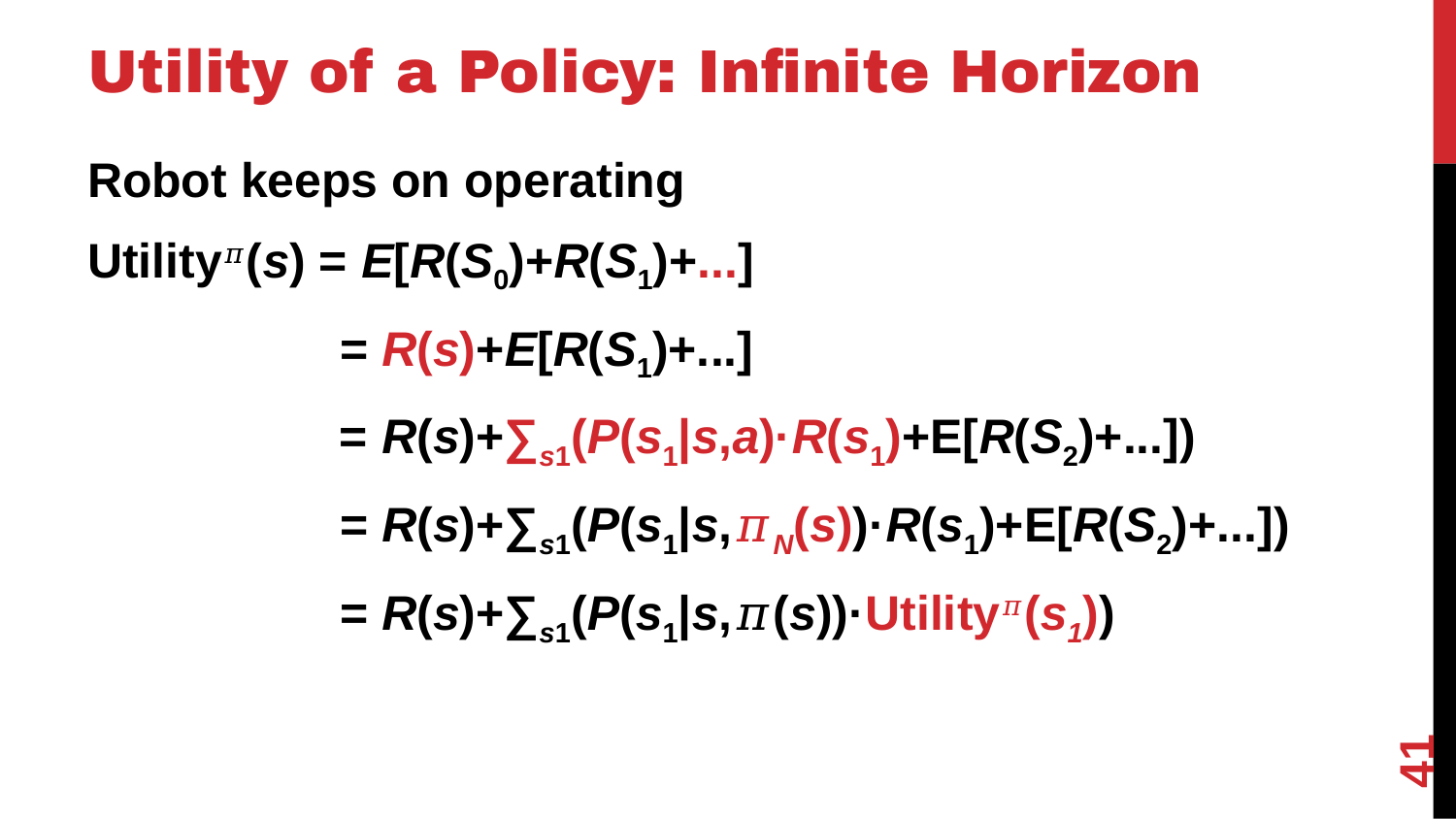

# Utility of a Policy: Infinite Horizon
Robot keeps on operating
Utility𝜋(s) = E[R(S0)+R(S1)+...]
Utility𝜋N(s) = R(s)+E[R(S1)+...]
Utility𝜋N(s) = R(s)+∑s1(P(s1|s,a)·R(s1)+E[R(S2)+...])
Utility𝜋N(s) = R(s)+∑s1(P(s1|s,𝜋N(s))·R(s1)+E[R(S2)+...])
Utility𝜋N(s) = R(s)+∑s1(P(s1|s,𝜋(s))·Utility𝜋(s1))
41